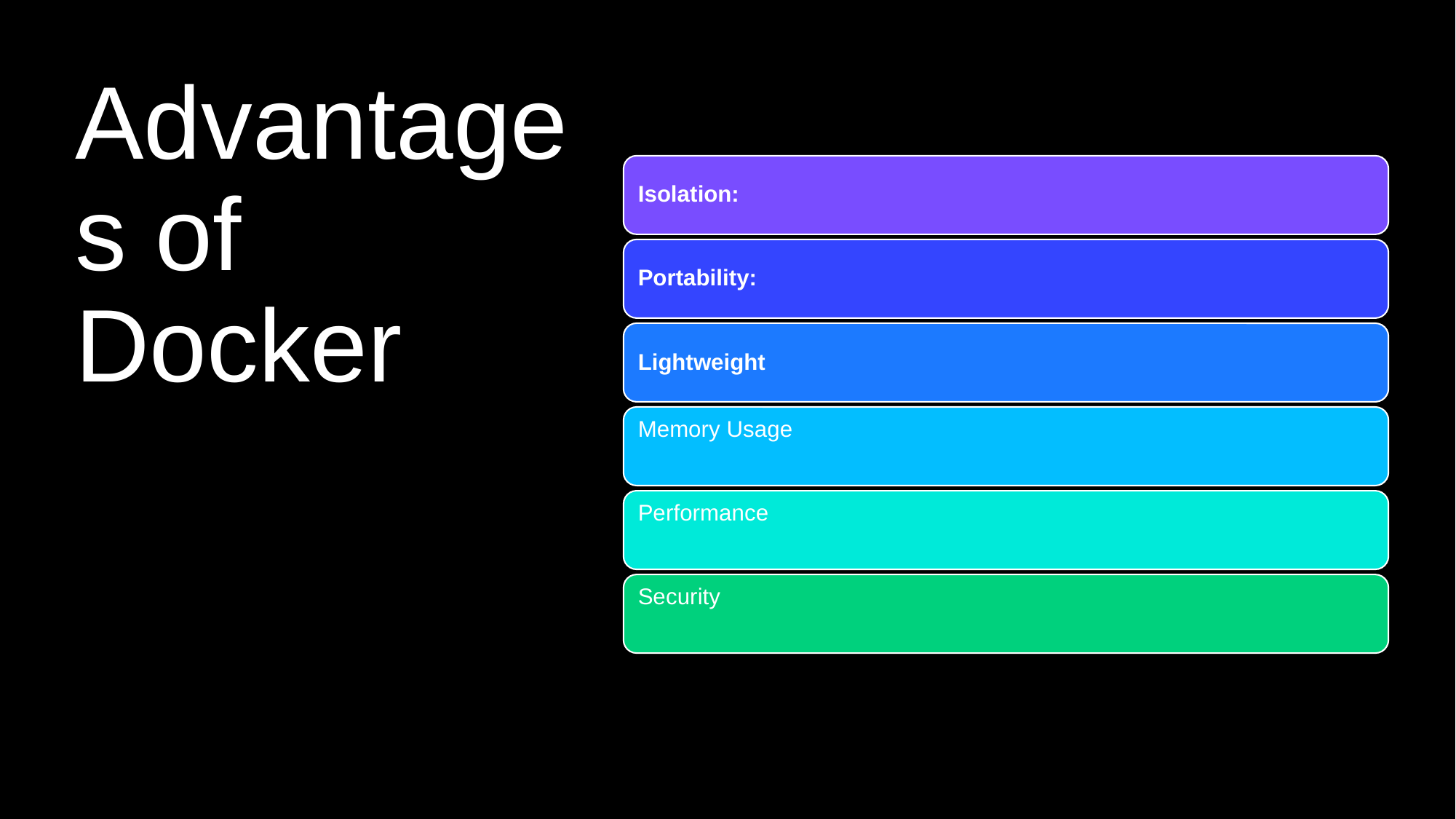

# Advantages of Docker
Isolation:
Portability:
Lightweight
Memory Usage

Performance

Security